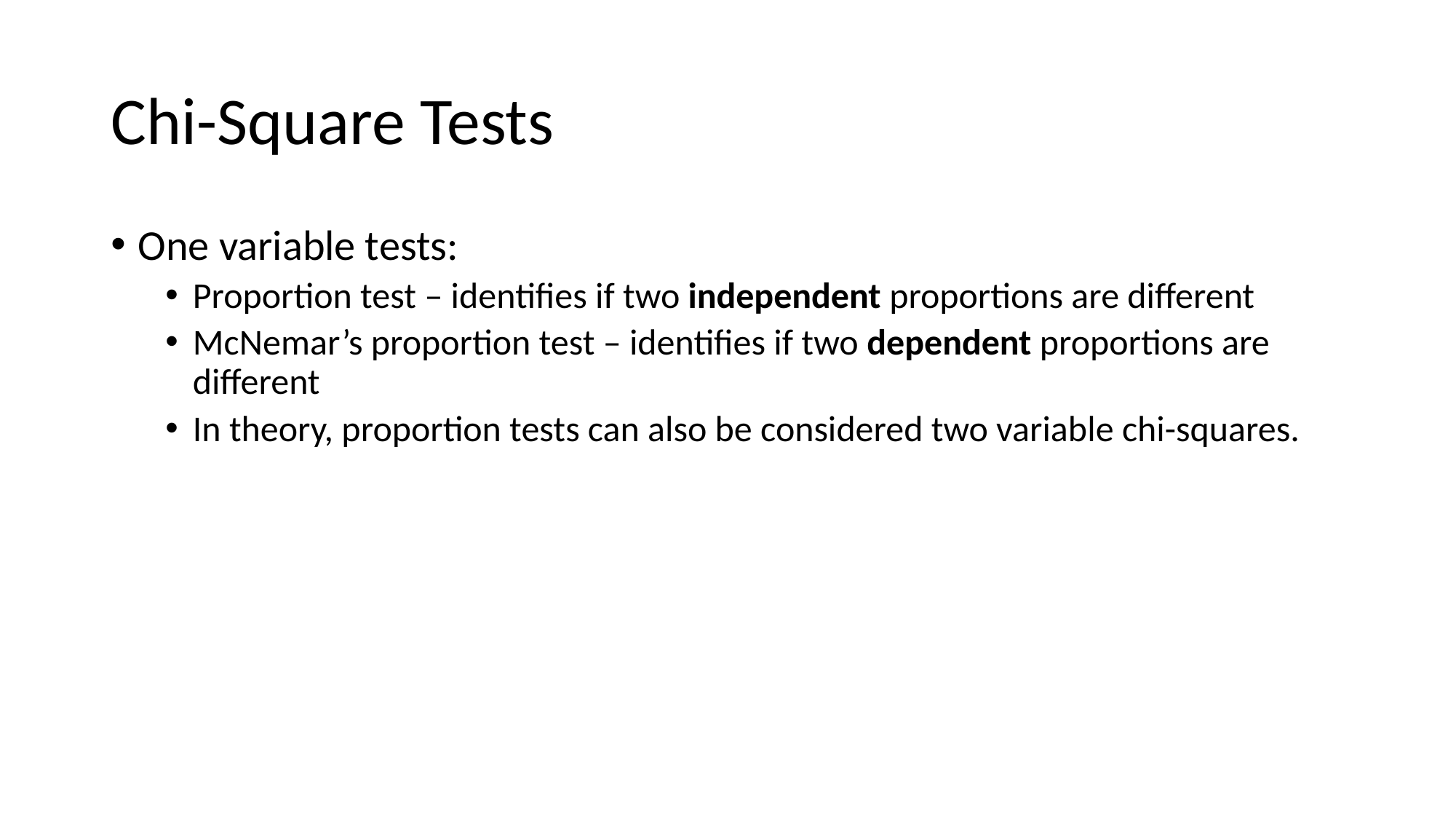

# Chi-Square Tests
One variable tests:
Proportion test – identifies if two independent proportions are different
McNemar’s proportion test – identifies if two dependent proportions are different
In theory, proportion tests can also be considered two variable chi-squares.